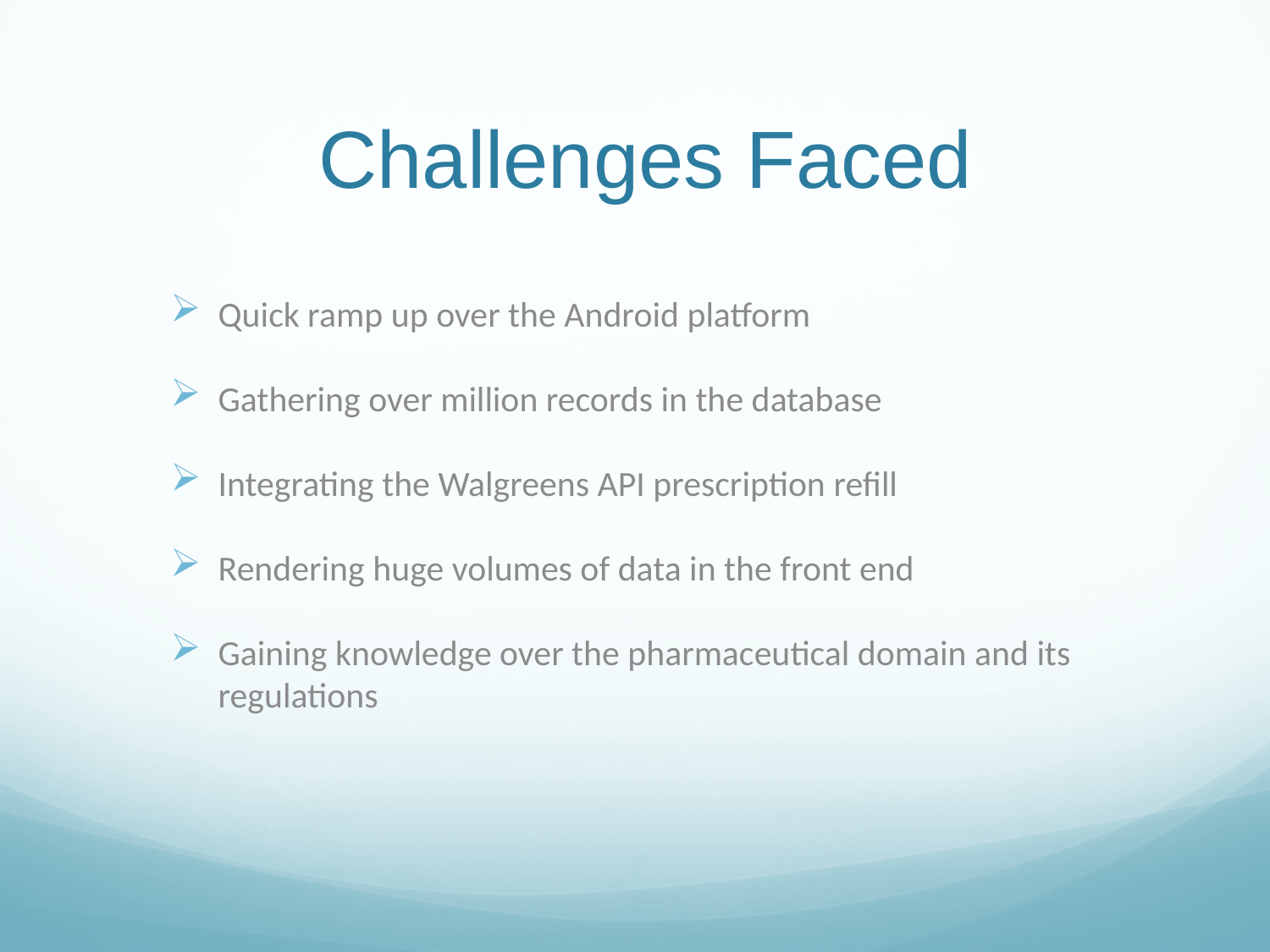

# Challenges Faced

Quick ramp up over the Android platform

Gathering over million records in the database

Integrating the Walgreens API prescription refill

Rendering huge volumes of data in the front end

Gaining knowledge over the pharmaceutical domain and its regulations